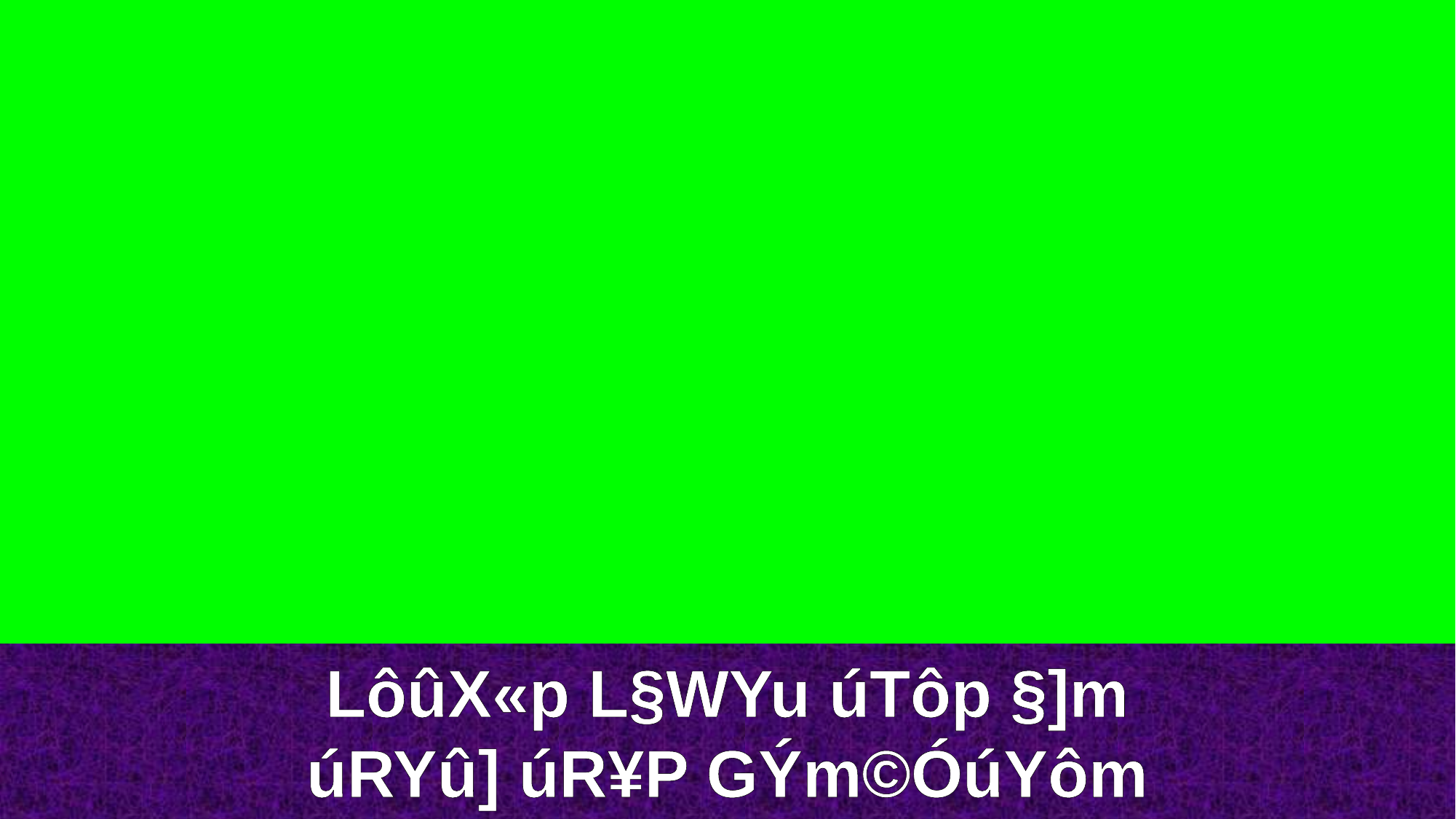

LôûX«p L§WYu úTôp §]m
úRYû] úR¥P GÝm©ÓúYôm